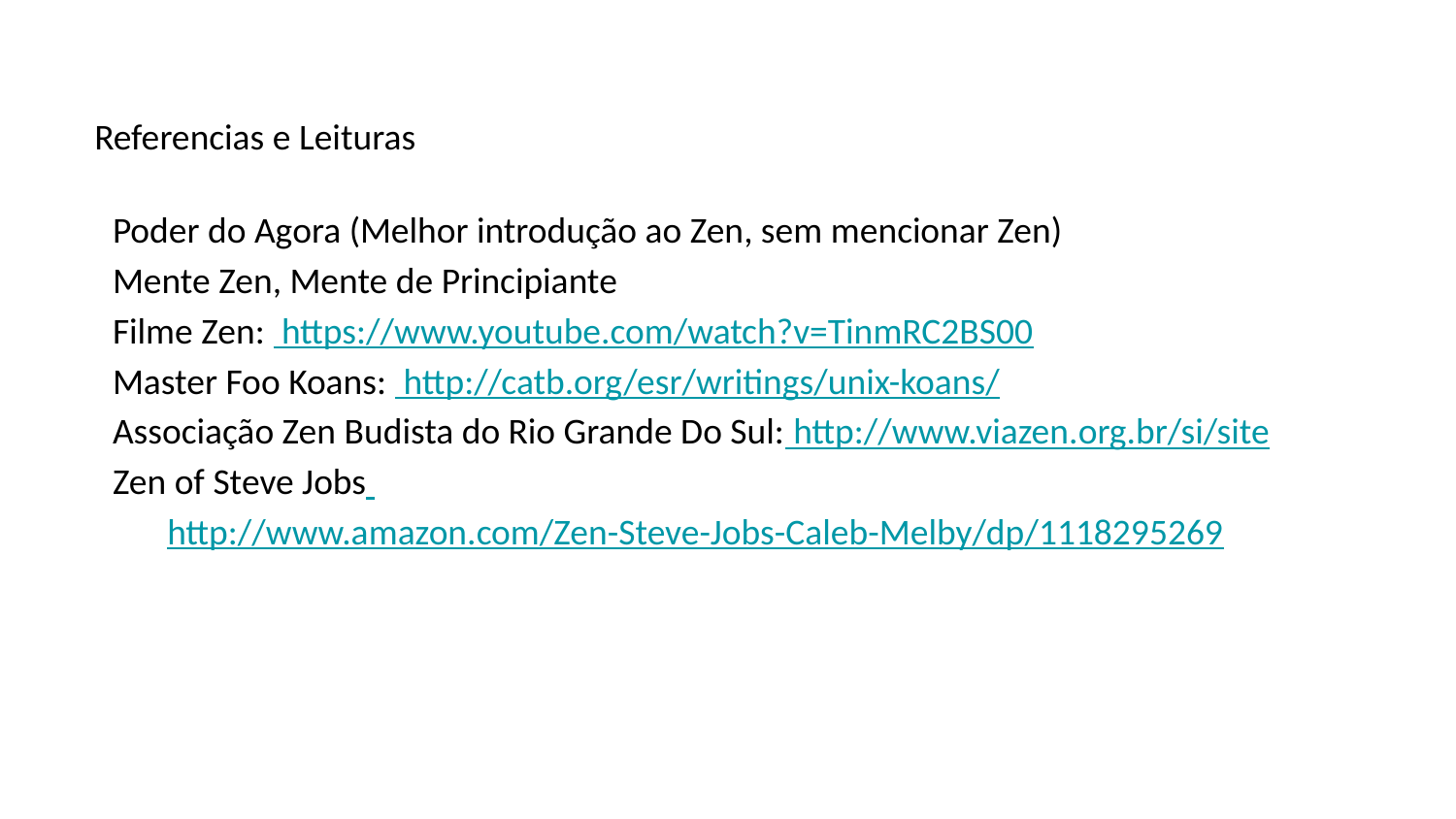

Referencias e Leituras

Poder do Agora (Melhor introdução ao Zen, sem mencionar Zen)
Mente Zen, Mente de Principiante
Filme Zen:  https://www.youtube.com/watch?v=TinmRC2BS00
Master Foo Koans:  http://catb.org/esr/writings/unix-koans/
Associação Zen Budista do Rio Grande Do Sul: http://www.viazen.org.br/si/site
Zen of Steve Jobs http://www.amazon.com/Zen-Steve-Jobs-Caleb-Melby/dp/1118295269